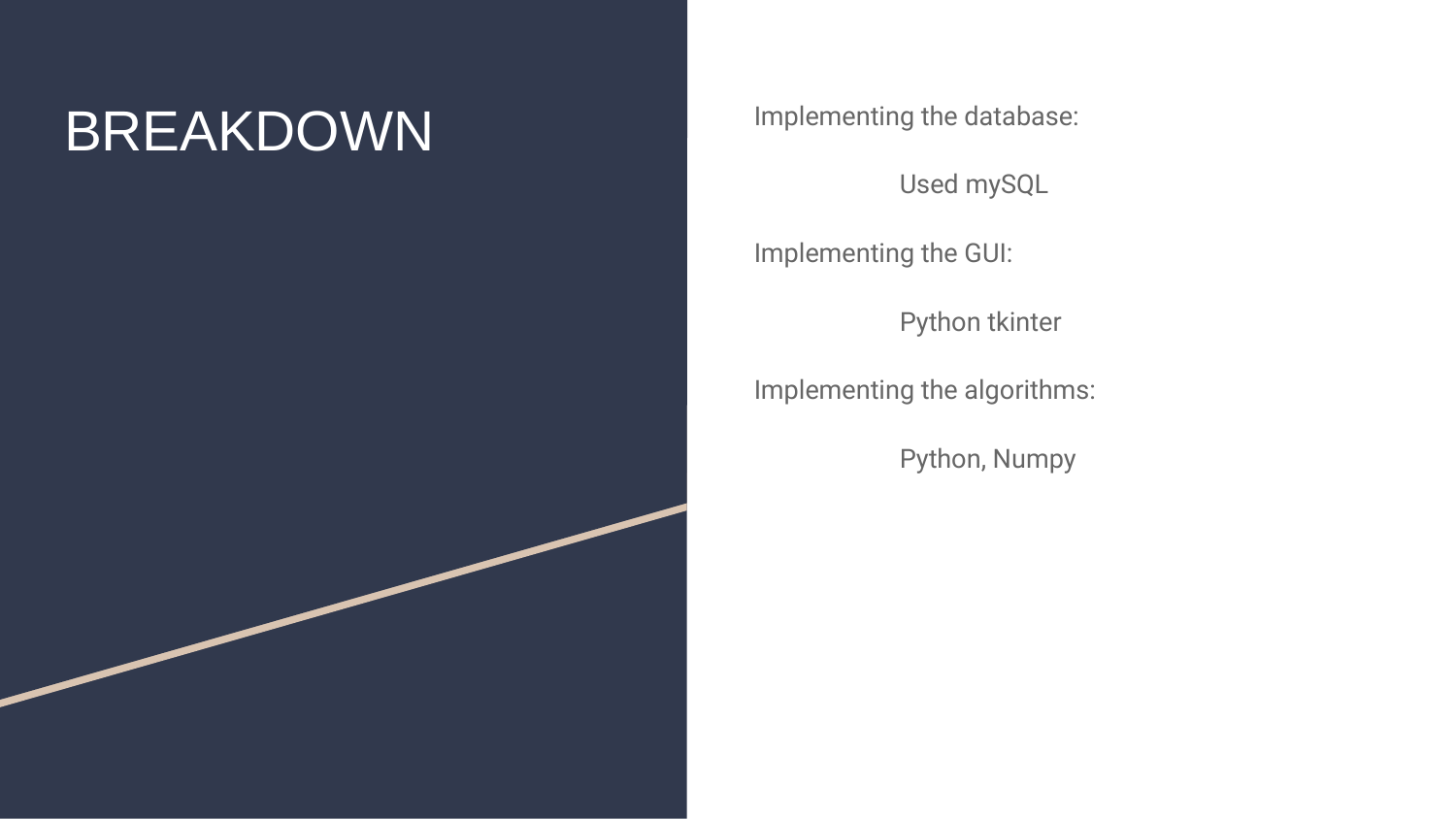

# BREAKDOWN
Implementing the database:
	Used mySQL
Implementing the GUI:
	Python tkinter
Implementing the algorithms:
	Python, Numpy